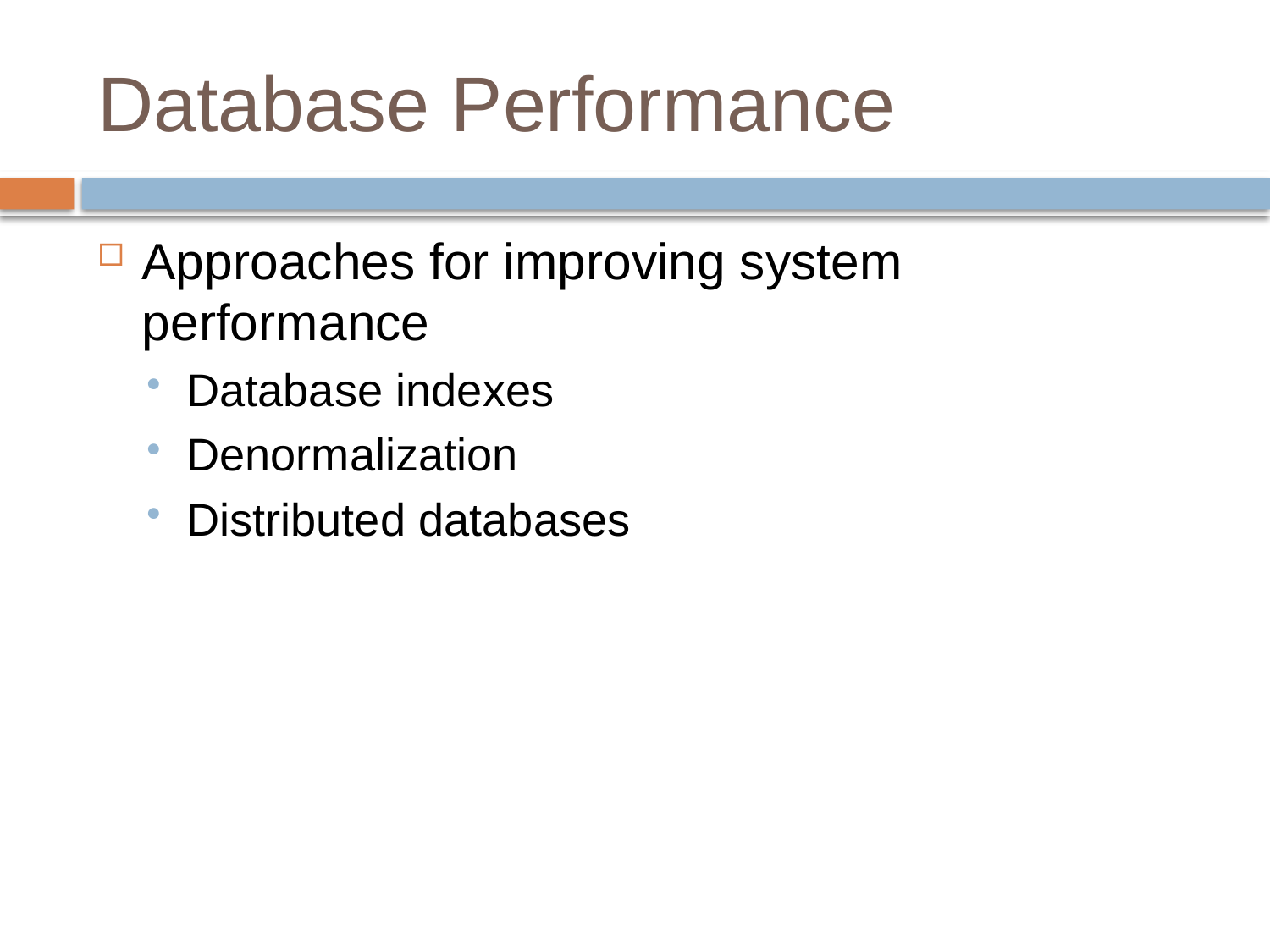

# Database Performance
Approaches for improving system performance
Database indexes
Denormalization
Distributed databases